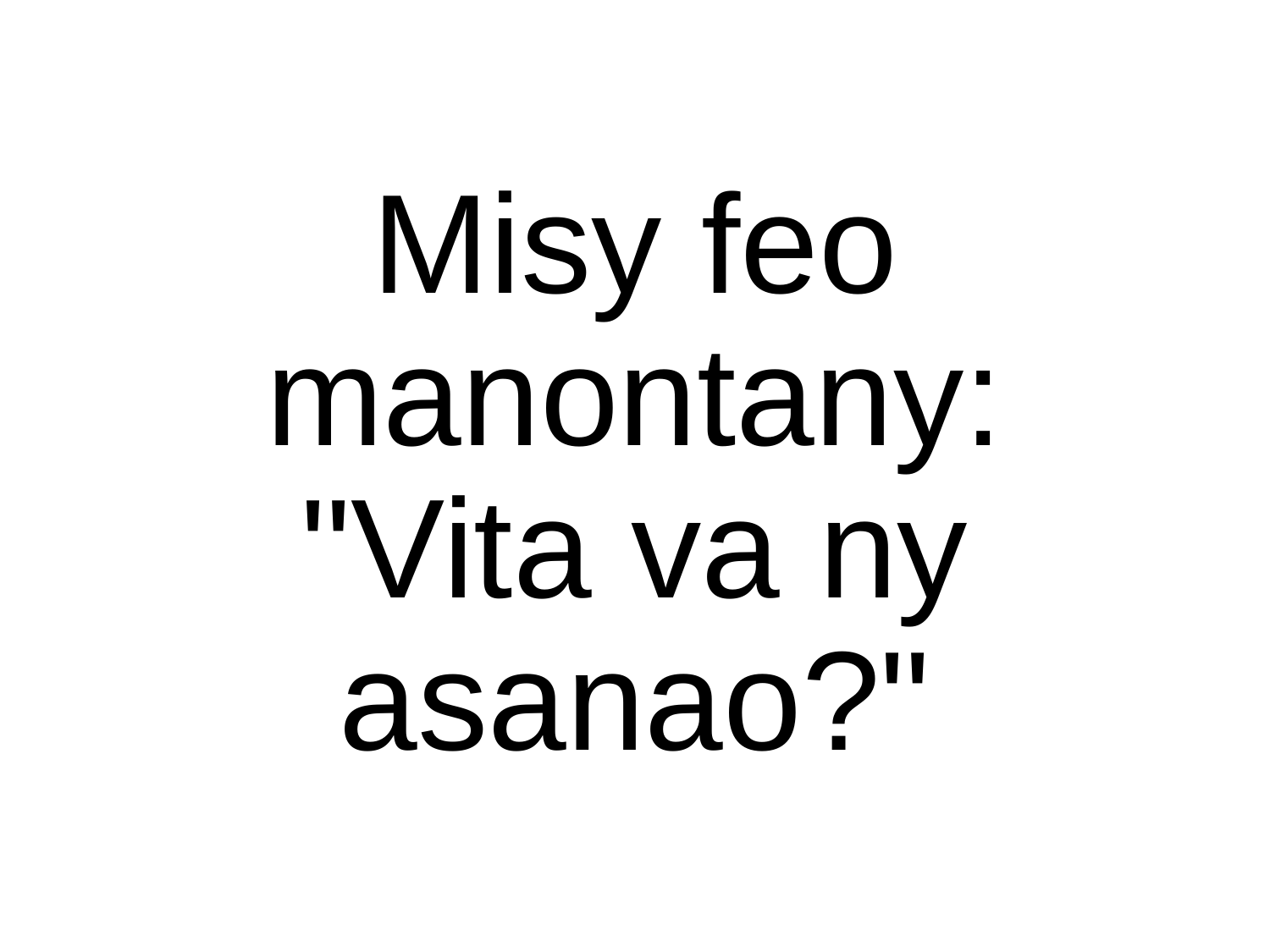

Misy feo manontany:
"Vita va ny asanao?"